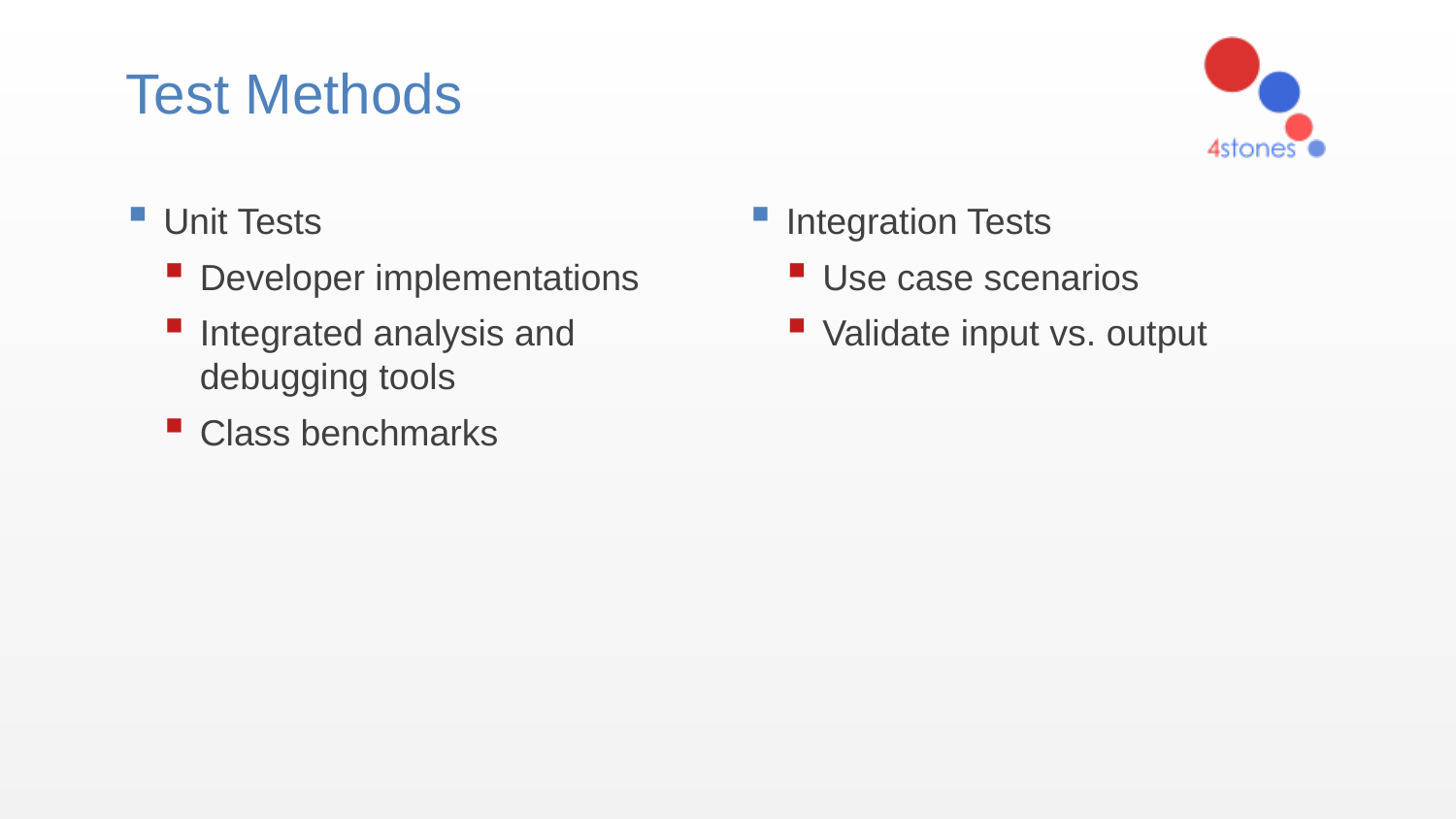

# Test Methods
Unit Tests
Developer implementations
Integrated analysis and debugging tools
Class benchmarks
Integration Tests
Use case scenarios
Validate input vs. output